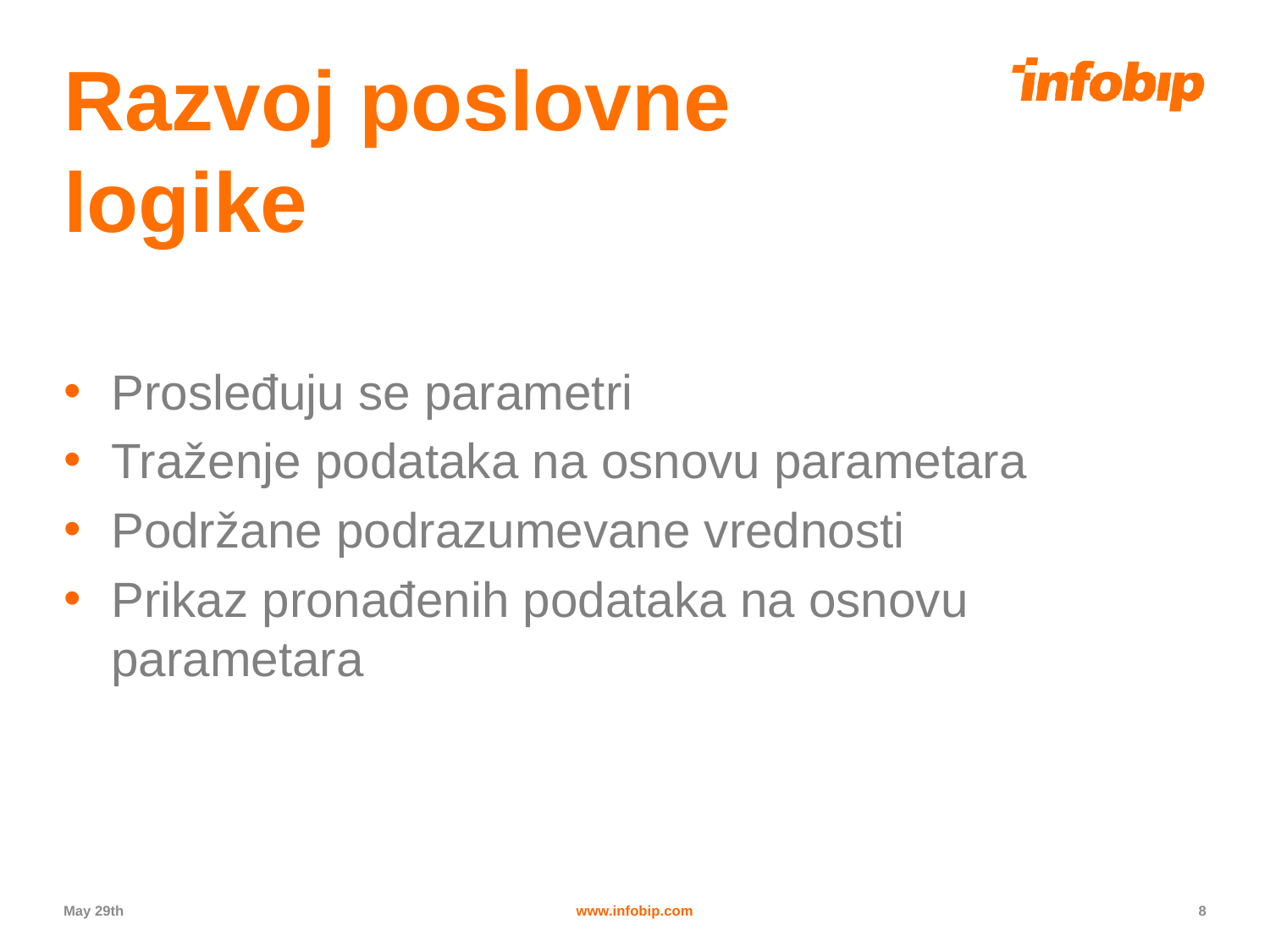

# Razvoj poslovne logike

Prosleđuju se parametri
Traženje podataka na osnovu parametara
Podržane podrazumevane vrednosti
Prikaz pronađenih podataka na osnovu parametara

May 29th
www.infobip.com
8